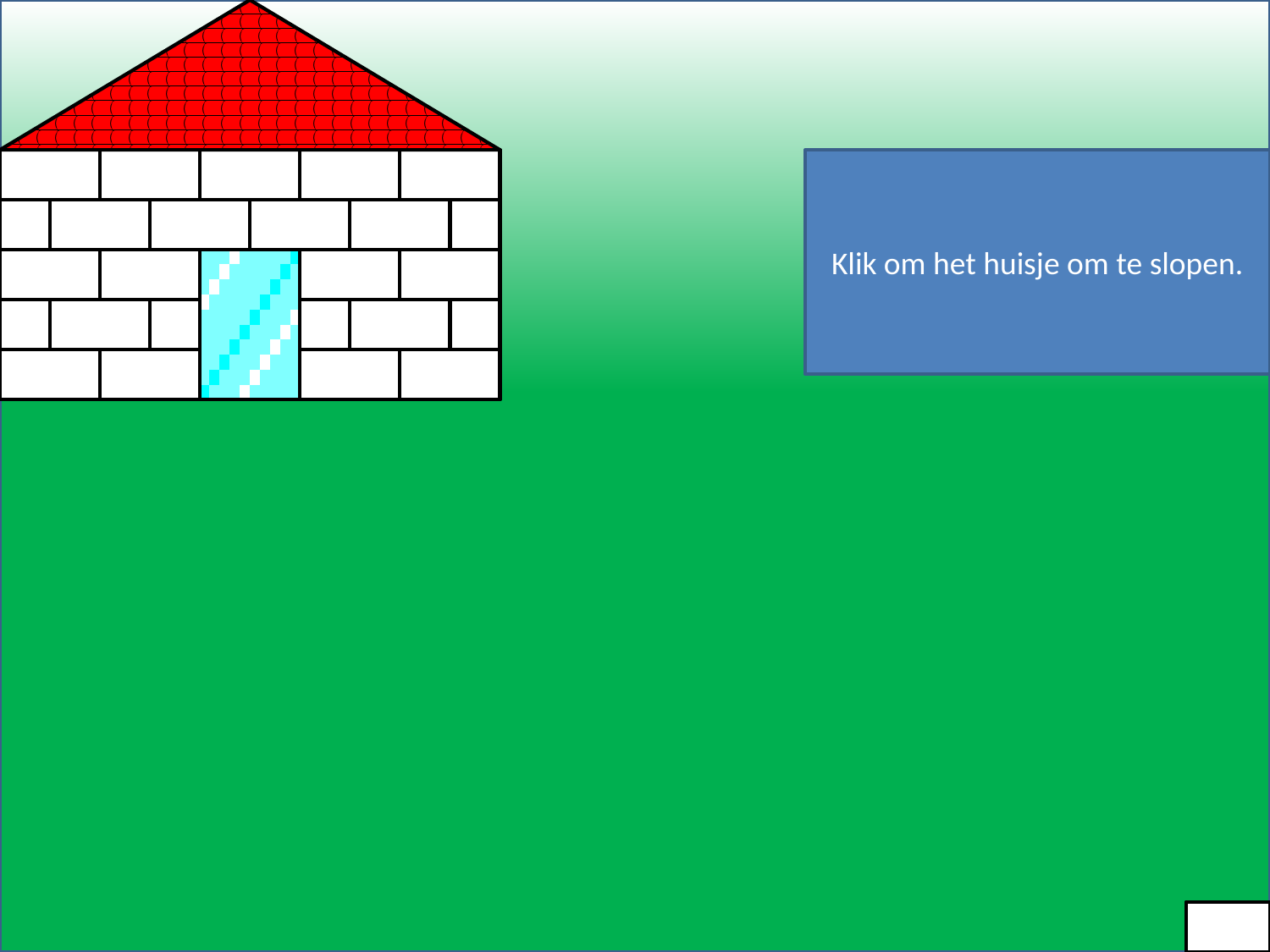

Klik om het huisje om te slopen.